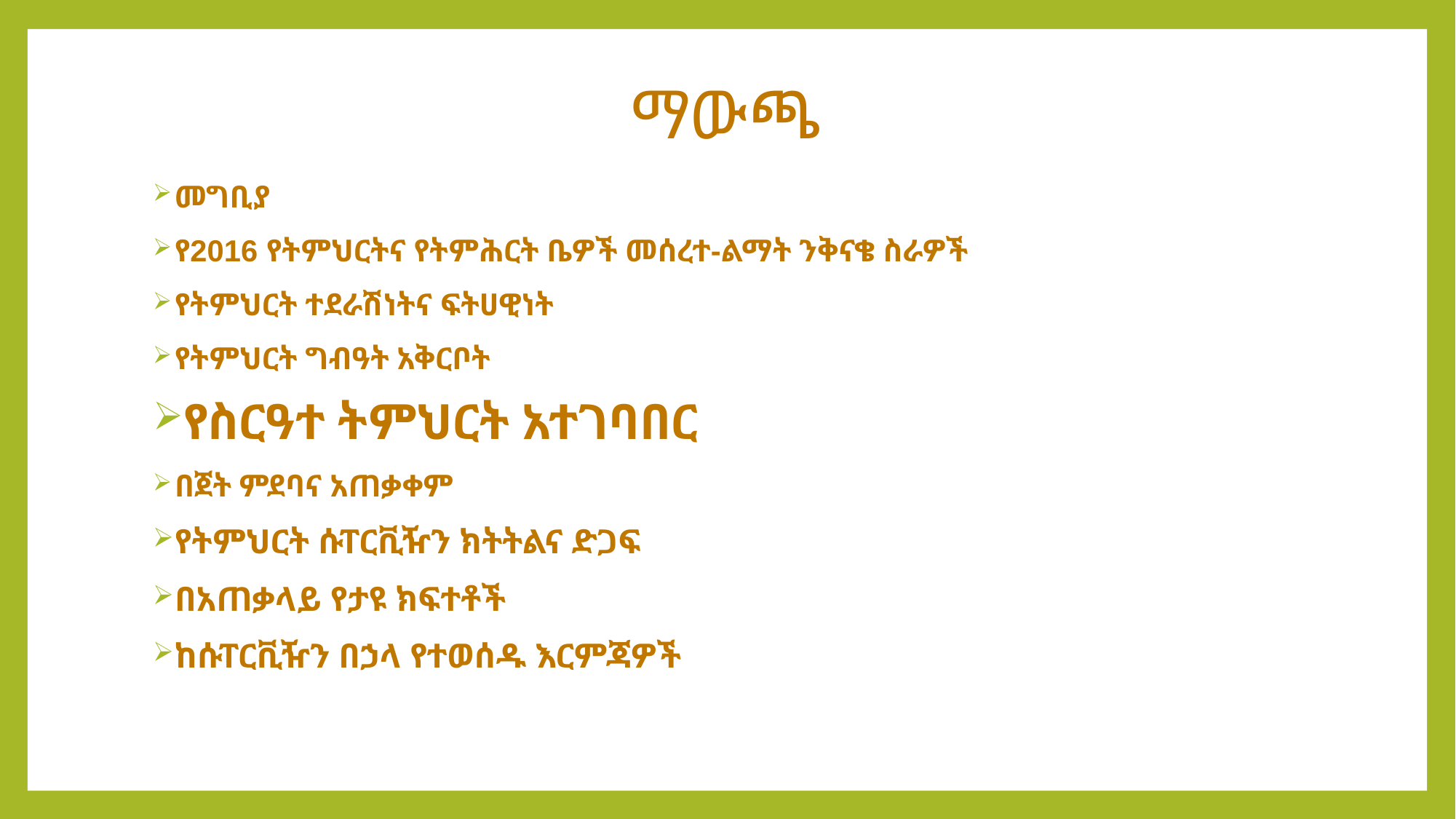

# ማውጫ
መግቢያ
የ2016 የትምህርትና የትምሕርት ቤዎች መሰረተ-ልማት ንቅናቄ ስራዎች
የትምህርት ተደራሽነትና ፍትሀዊነት
የትምህርት ግብዓት አቅርቦት
የስርዓተ ትምህርት አተገባበር
በጀት ምደባና አጠቃቀም
የትምህርት ሱፐርቪዥን ክትትልና ድጋፍ
በአጠቃላይ የታዩ ክፍተቶች
ከሱፐርቪዥን በኃላ የተወሰዱ እርምጃዎች